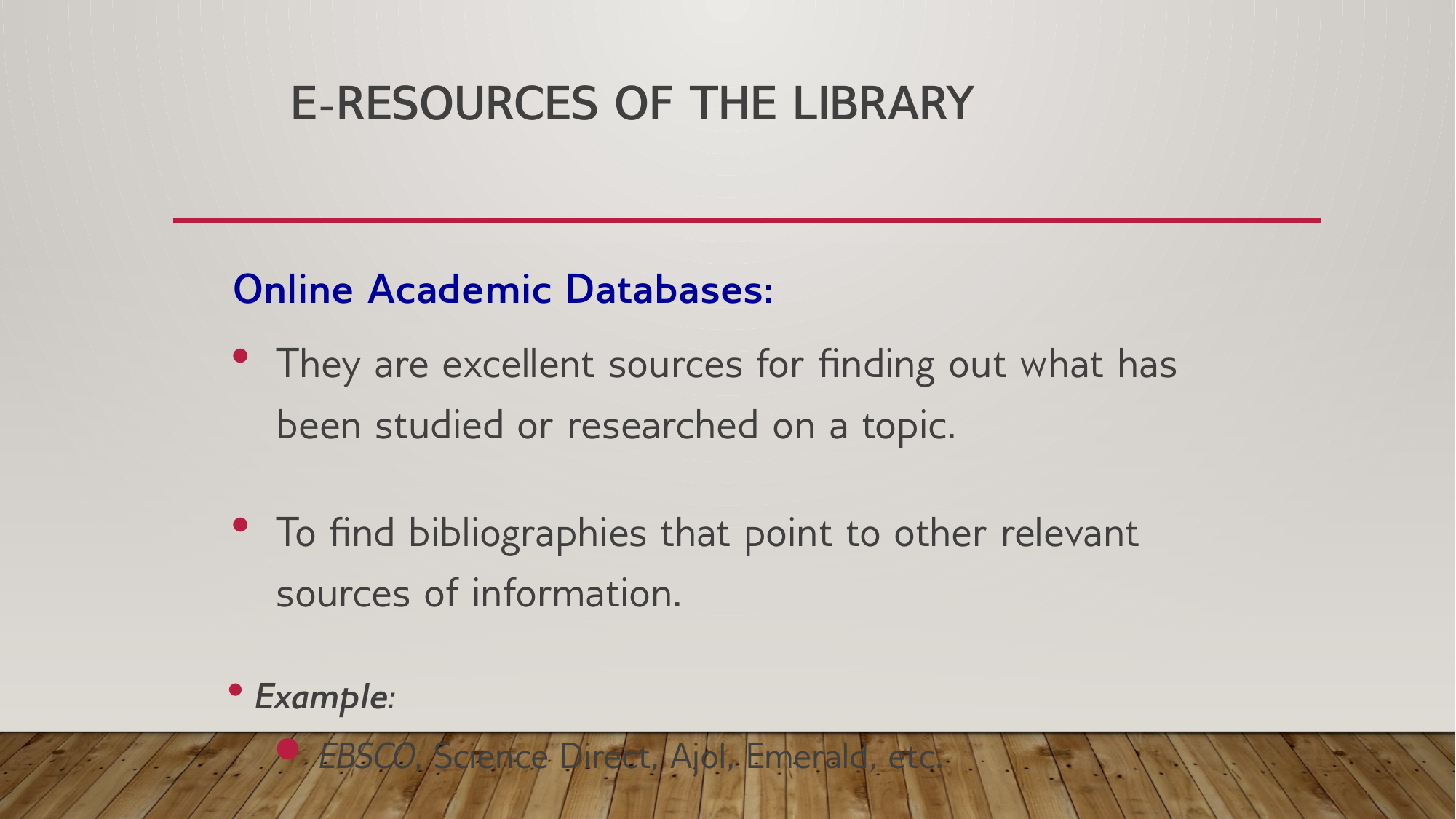

# e-Resources of the Library
Online Academic Databases:
They are excellent sources for finding out what has been studied or researched on a topic.

To find bibliographies that point to other relevant sources of information.

 Example:
 EBSCO, Science Direct, Ajol, Emerald, etc.